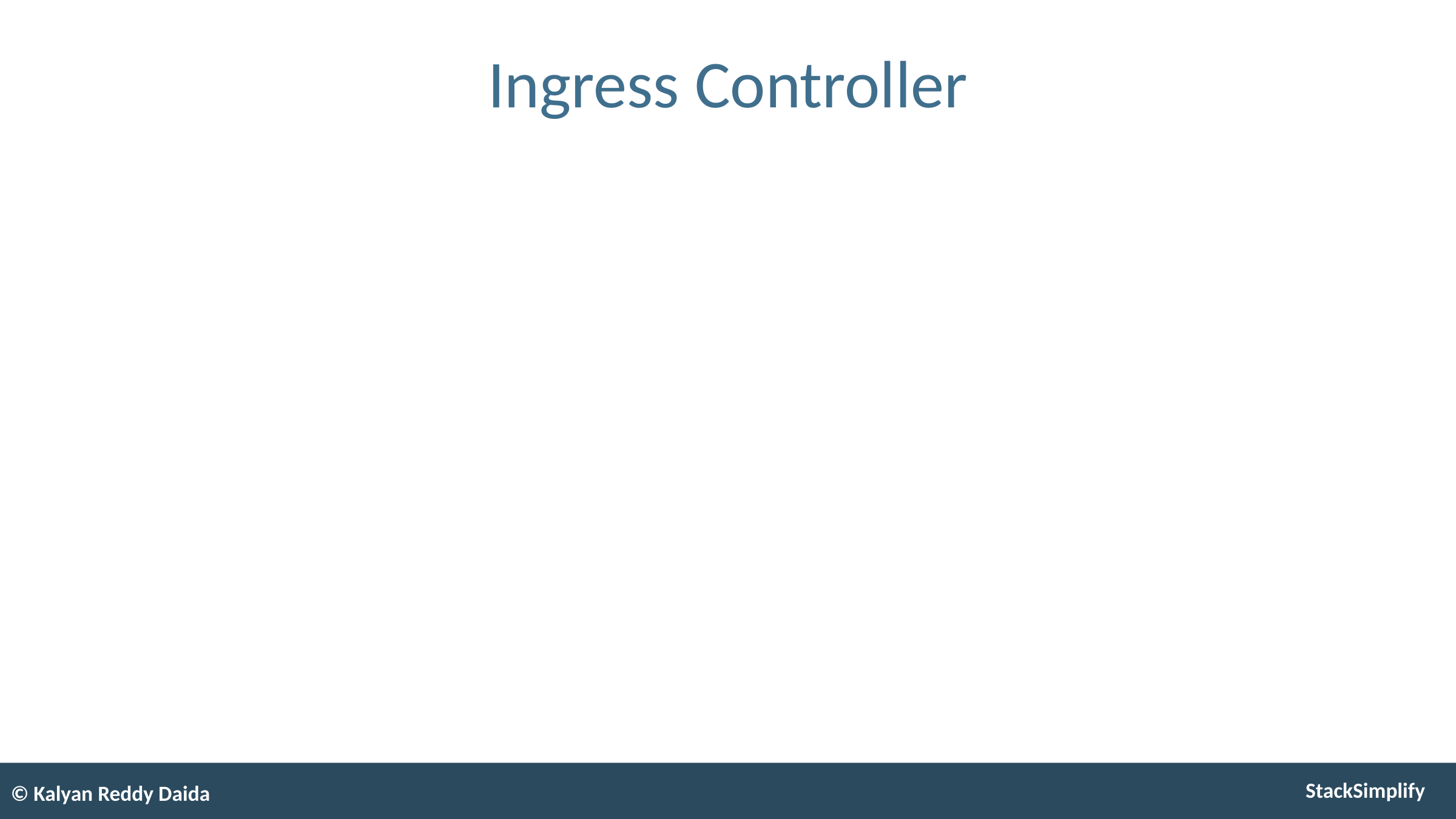

# Ingress Controller

© Kalyan Reddy Daida